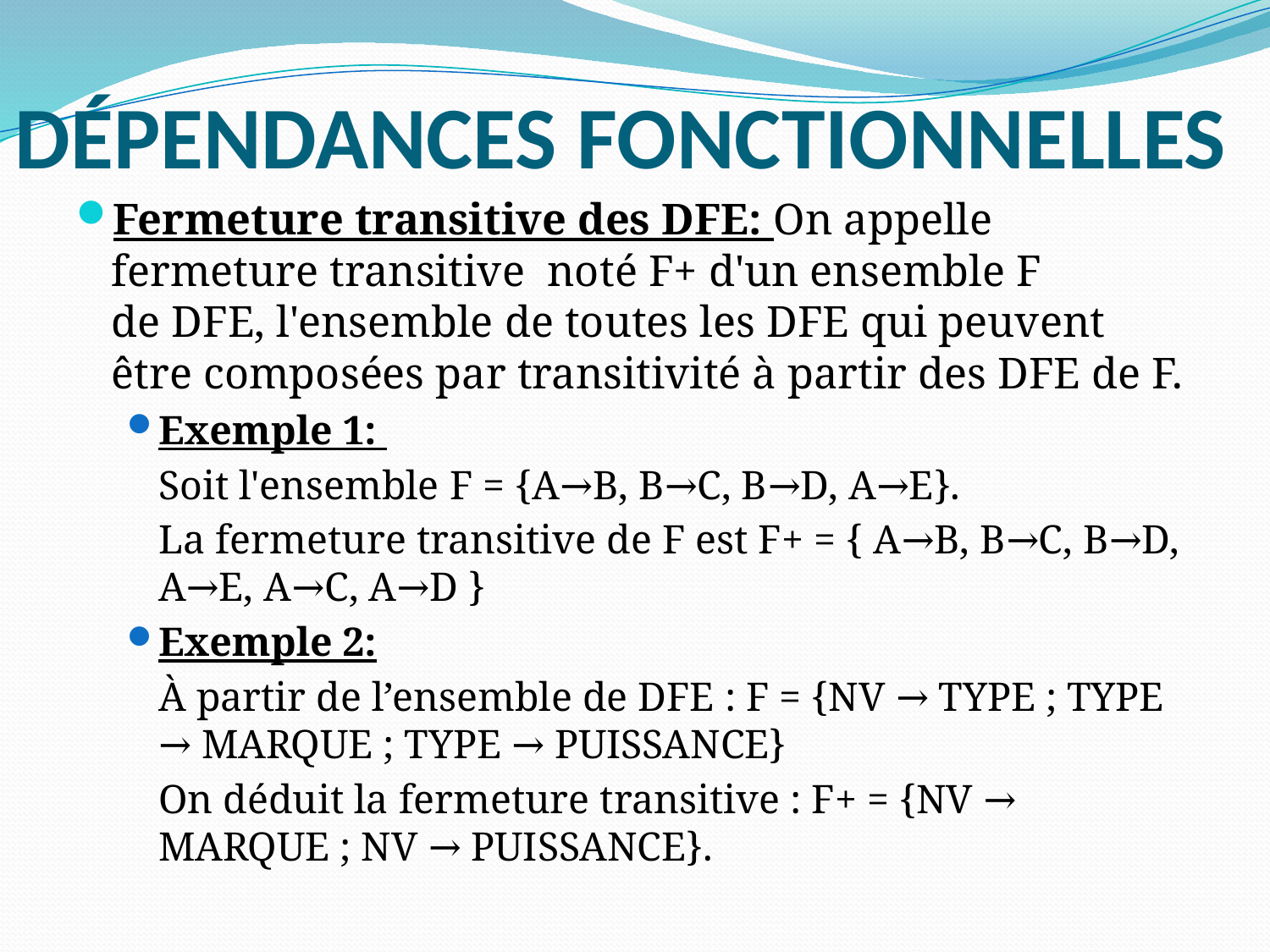

# Dépendances Fonctionnelles
Fermeture transitive des DFE: On appelle fermeture transitive  noté F+ d'un ensemble F de DFE, l'ensemble de toutes les DFE qui peuvent être composées par transitivité à partir des DFE de F.
Exemple 1:
	Soit l'ensemble F = {A→B, B→C, B→D, A→E}.
	La fermeture transitive de F est F+ = { A→B, B→C, B→D, A→E, A→C, A→D }
Exemple 2:
	À partir de l’ensemble de DFE : F = {NV → TYPE ; TYPE → MARQUE ; TYPE → PUISSANCE}
	On déduit la fermeture transitive : F+ = {NV → MARQUE ; NV → PUISSANCE}.